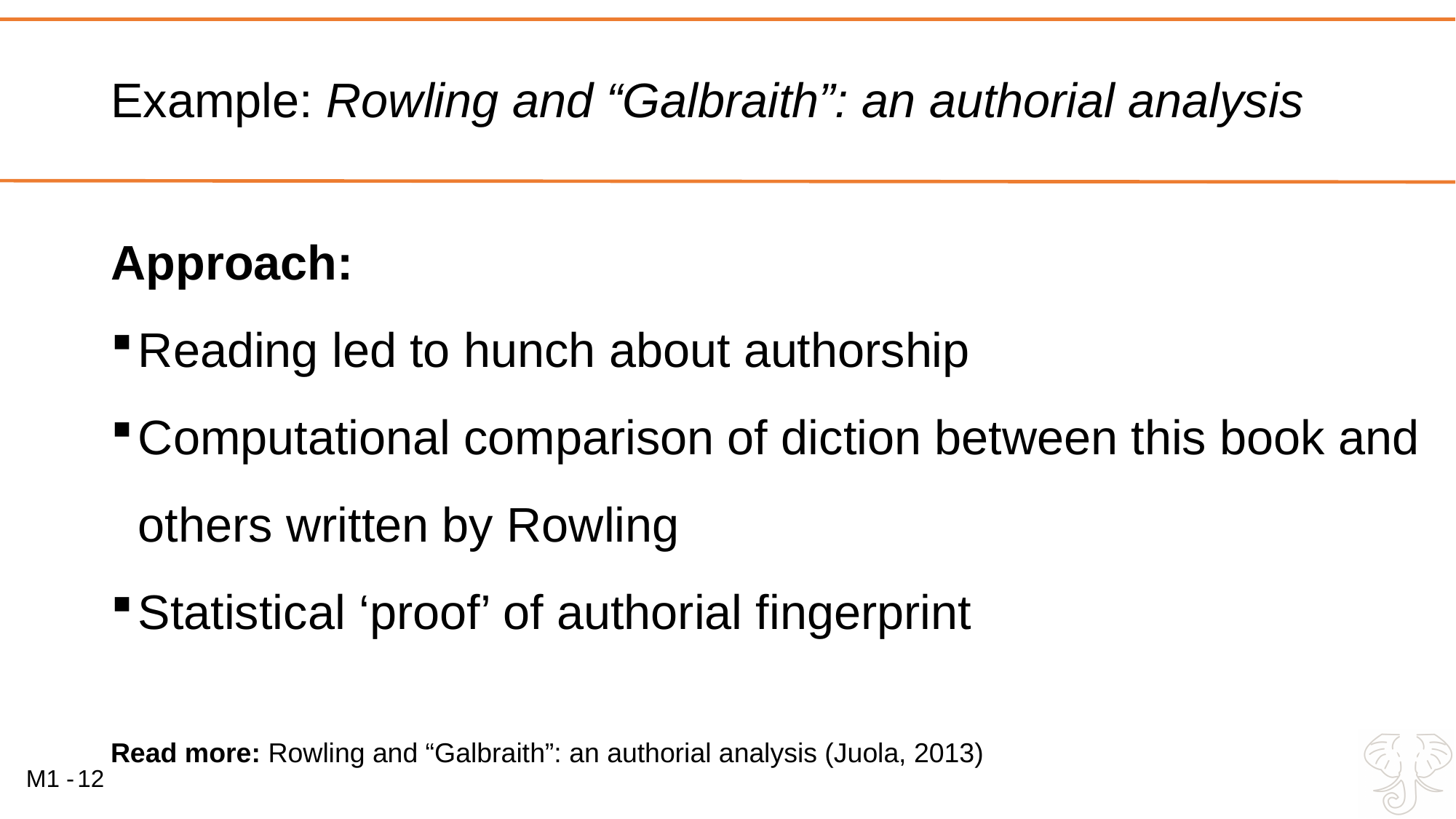

# Example: Rowling and “Galbraith”: an authorial analysis
Approach:
Reading led to hunch about authorship
Computational comparison of diction between this book and others written by Rowling
Statistical ‘proof’ of authorial fingerprint

Read more: Rowling and “Galbraith”: an authorial analysis (Juola, 2013)
12